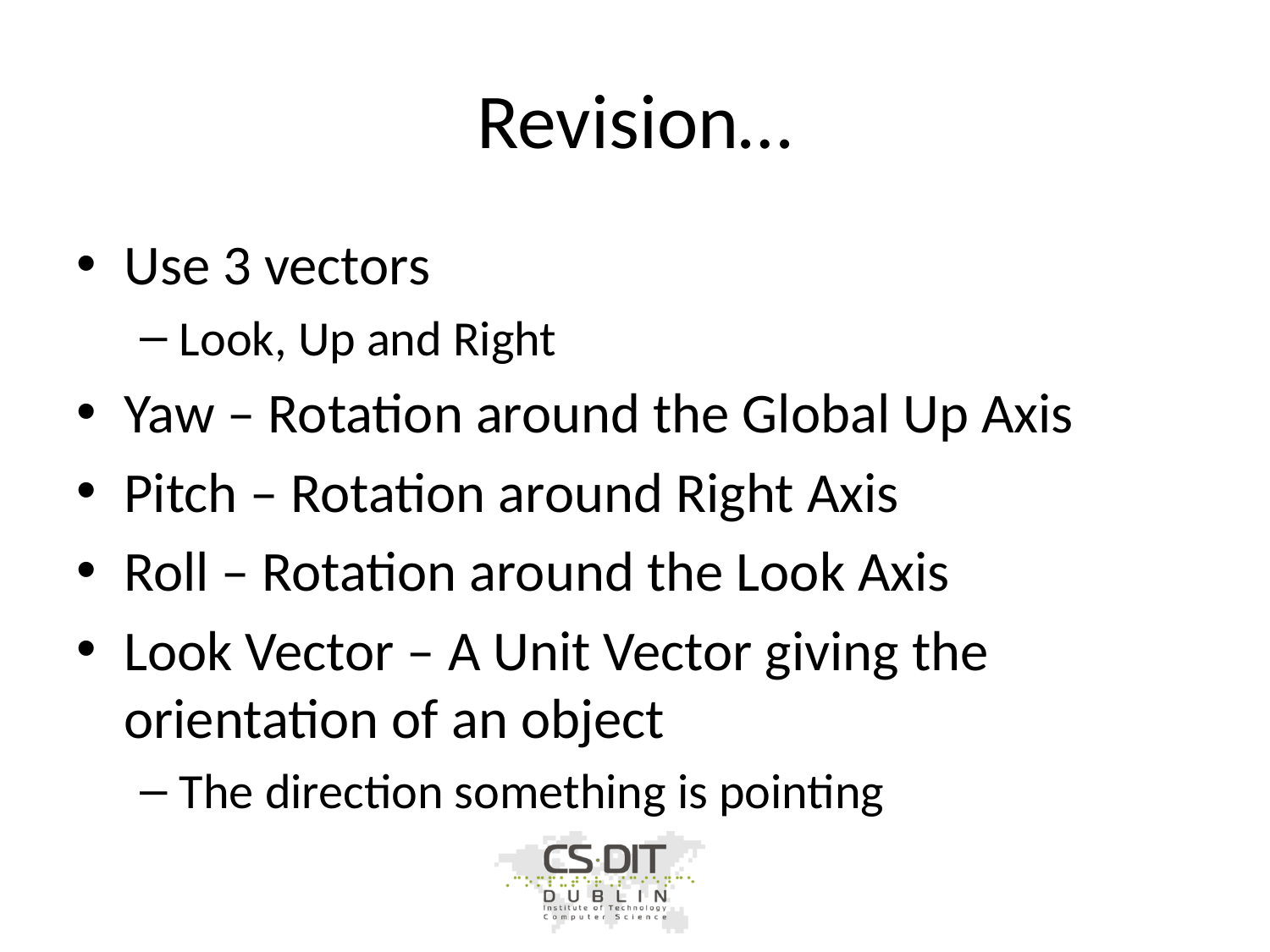

# Revision…
Use 3 vectors
Look, Up and Right
Yaw – Rotation around the Global Up Axis
Pitch – Rotation around Right Axis
Roll – Rotation around the Look Axis
Look Vector – A Unit Vector giving the orientation of an object
The direction something is pointing